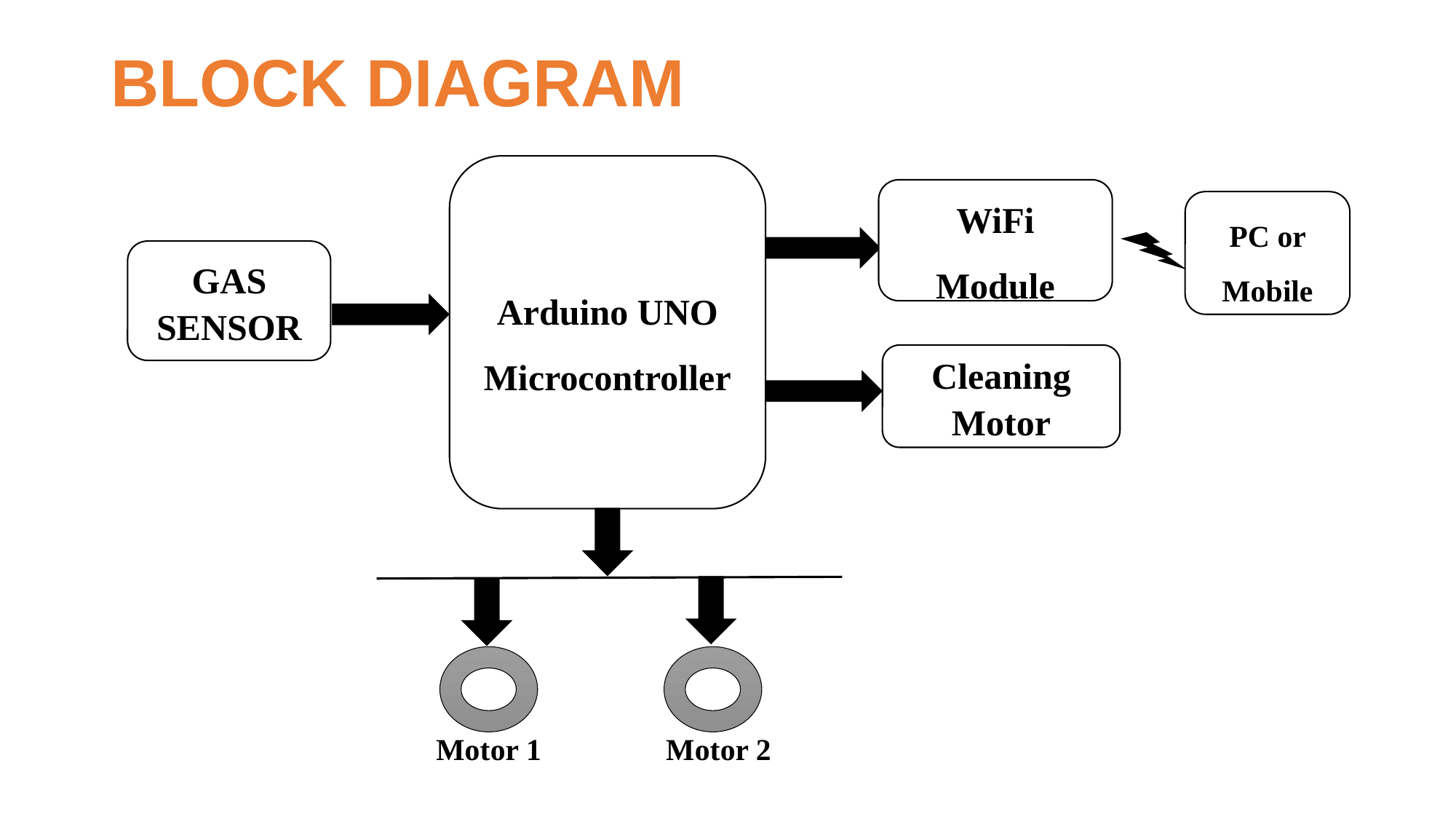

# BLOCK DIAGRAM
Arduino UNO Microcontroller
WiFi Module

GAS SENSOR

Cleaning Motor

Motor 1
Motor 2
PC or Mobile